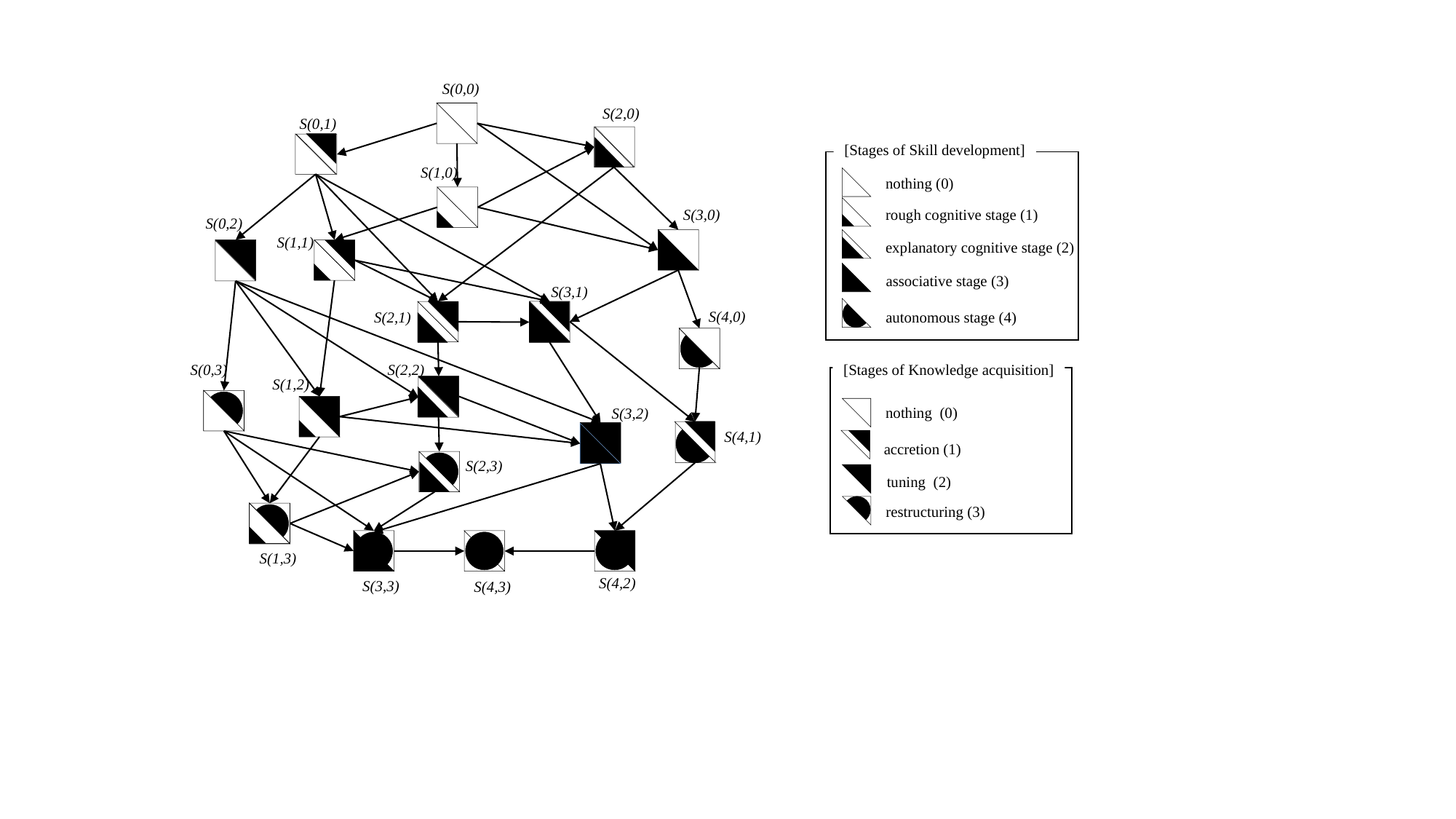

S(0,0)
S(2,0)

S(0,1)

[Stages of Skill development]

S(1,0)

nothing (0)

rough cognitive stage (1)
S(3,0)
S(0,2)

S(1,1)

explanatory cognitive stage (2)

associative stage (3)
S(3,1)

S(4,0)

autonomous stage (4)
S(2,1)

S(0,3)
[Stages of Knowledge acquisition]
S(2,2)

S(1,2)

nothing  (0)

S(3,2)

S(4,1)

accretion (1)
S(2,3)

tuning  (2)

restructuring (3)

S(1,3)
S(4,2)
S(3,3)
S(4,3)